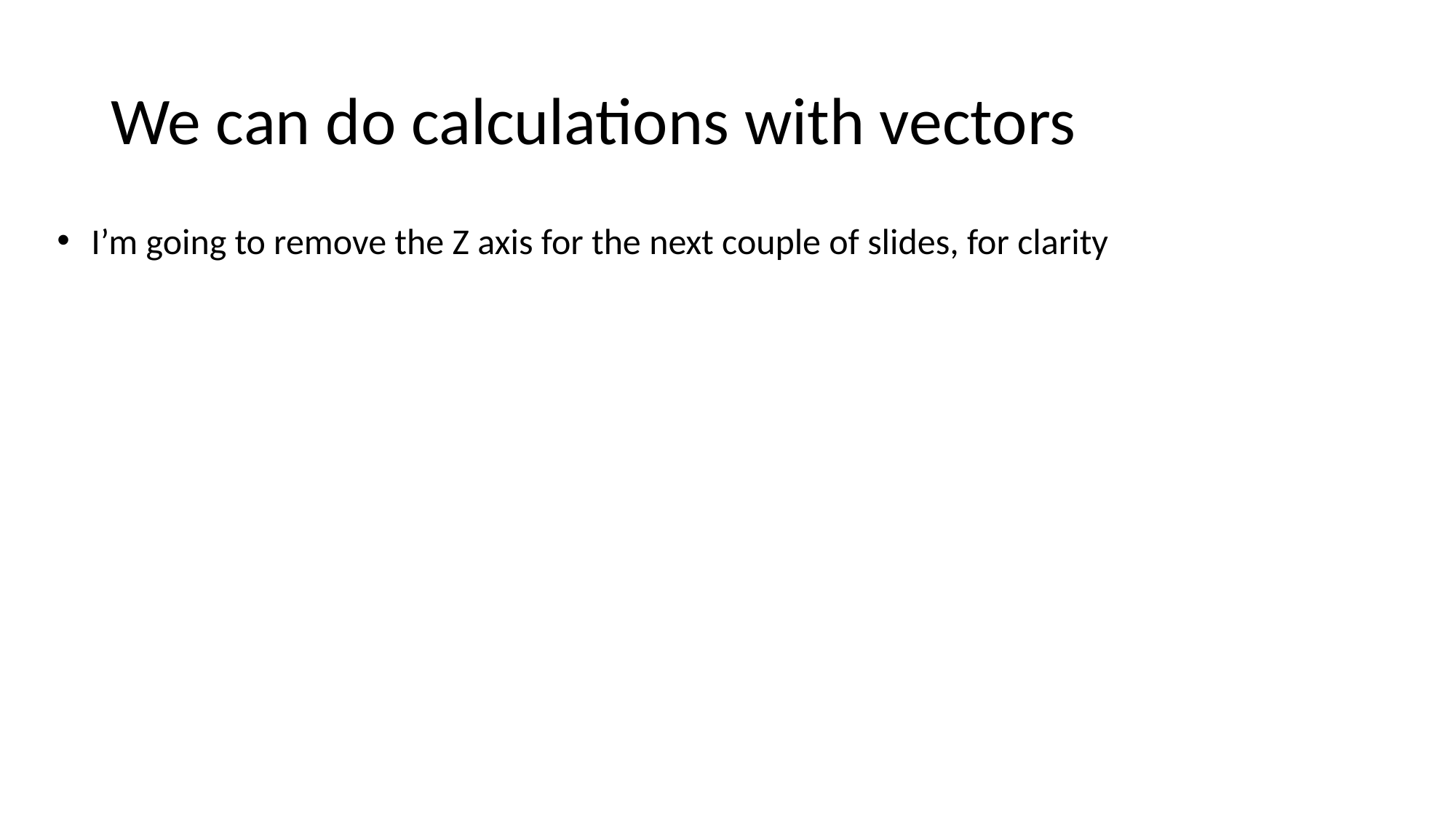

# We can do calculations with vectors
I’m going to remove the Z axis for the next couple of slides, for clarity